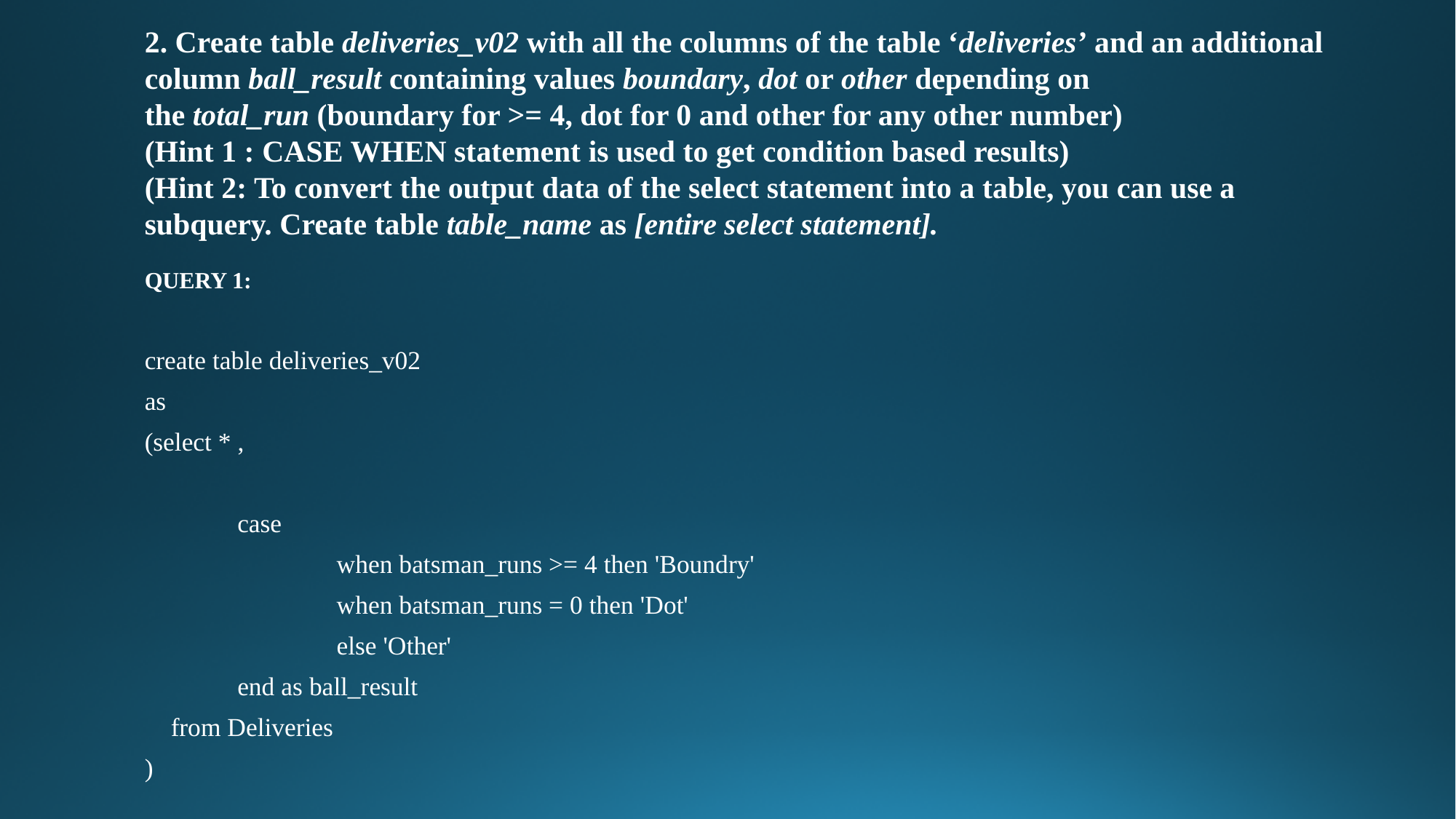

# 2. Create table deliveries_v02 with all the columns of the table ‘deliveries’ and an additional column ball_result containing values boundary, dot or other depending on the total_run (boundary for >= 4, dot for 0 and other for any other number) (Hint 1 : CASE WHEN statement is used to get condition based results) (Hint 2: To convert the output data of the select statement into a table, you can use a subquery. Create table table_name as [entire select statement].
QUERY 1:

create table deliveries_v02
as
(select * ,

	case
		 when batsman_runs >= 4 then 'Boundry'
		 when batsman_runs = 0 then 'Dot'
	 	 else 'Other'
	end as ball_result
    from Deliveries
)